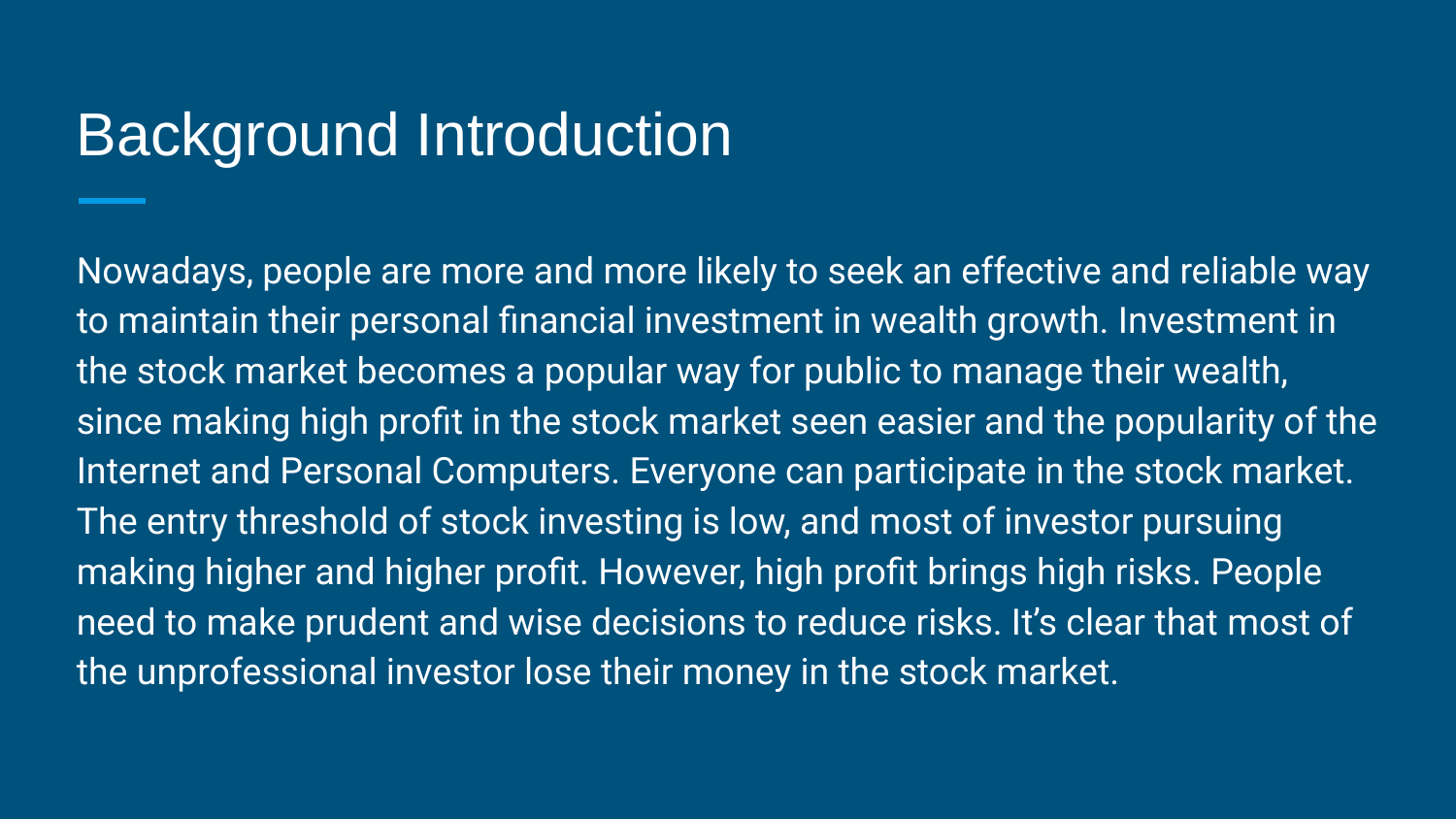

# Background Introduction
Nowadays, people are more and more likely to seek an effective and reliable way to maintain their personal financial investment in wealth growth. Investment in the stock market becomes a popular way for public to manage their wealth, since making high profit in the stock market seen easier and the popularity of the Internet and Personal Computers. Everyone can participate in the stock market. The entry threshold of stock investing is low, and most of investor pursuing making higher and higher profit. However, high profit brings high risks. People need to make prudent and wise decisions to reduce risks. It’s clear that most of the unprofessional investor lose their money in the stock market.